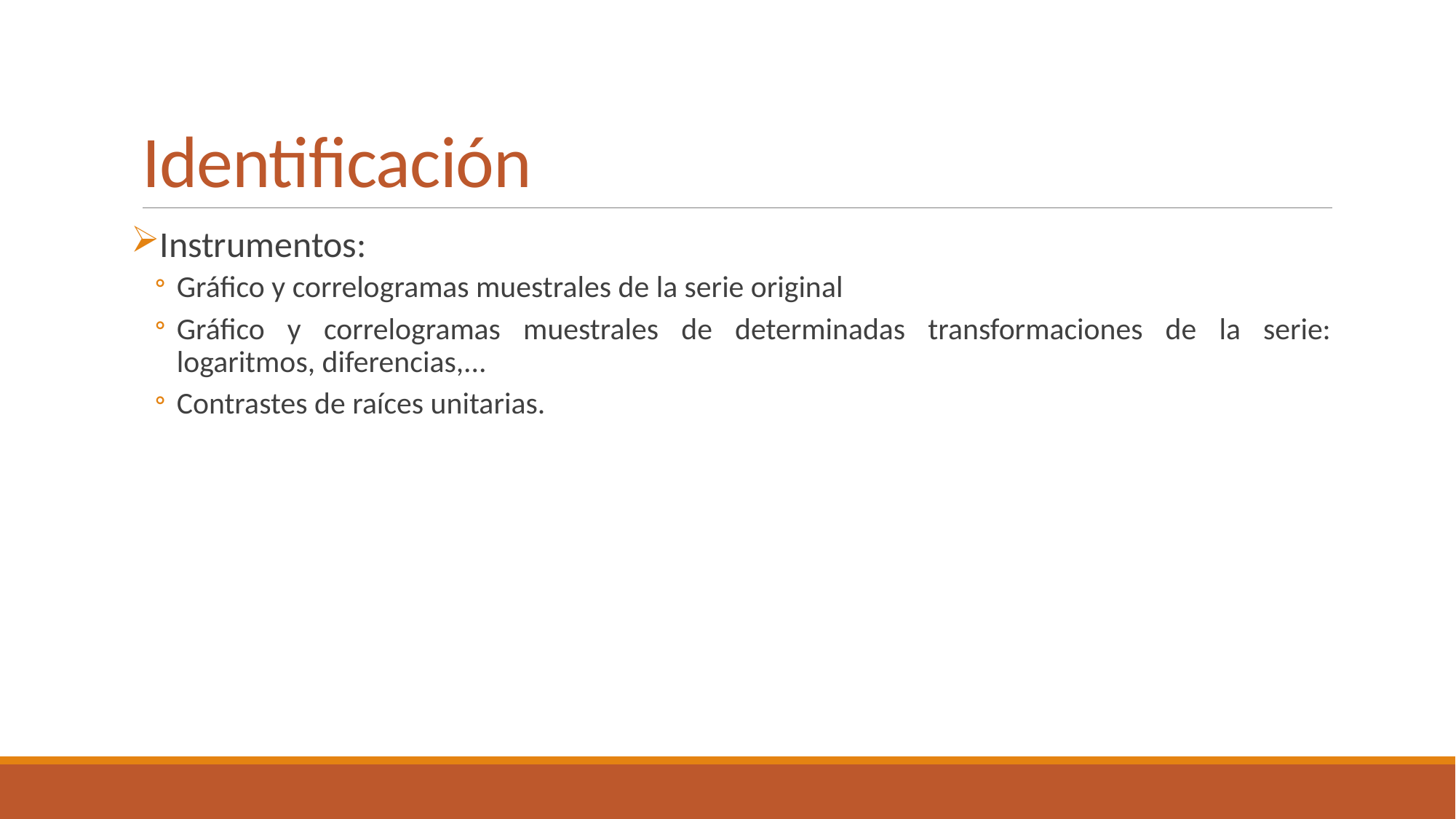

# Identificación
Instrumentos:
Gráfico y correlogramas muestrales de la serie original
Gráfico y correlogramas muestrales de determinadas transformaciones de la serie: logaritmos, diferencias,...
Contrastes de raíces unitarias.